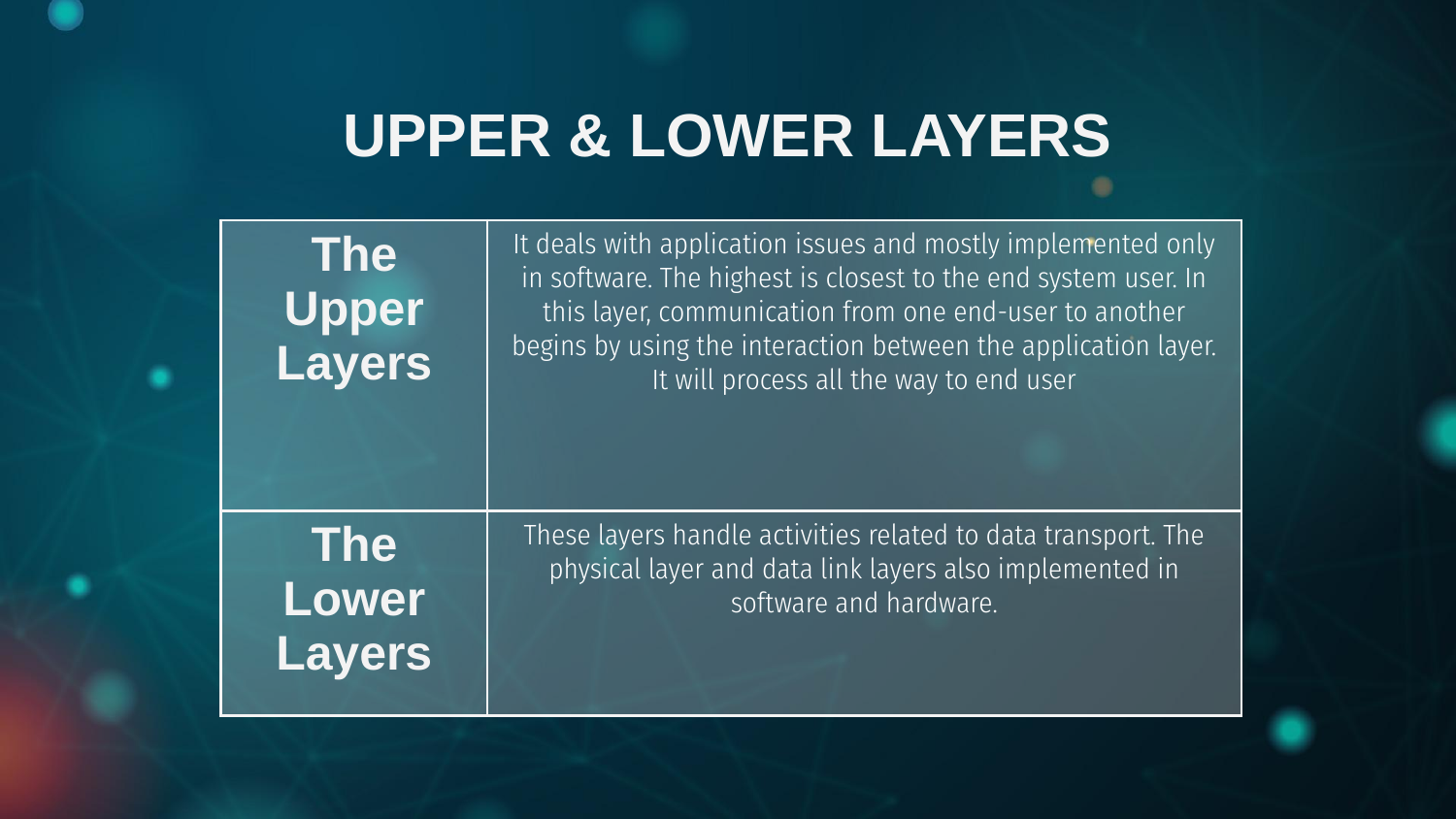

UPPER & LOWER LAYERS
| The Upper Layers | It deals with application issues and mostly implemented only in software. The highest is closest to the end system user. In this layer, communication from one end-user to another begins by using the interaction between the application layer. It will process all the way to end user |
| --- | --- |
| The Lower Layers | These layers handle activities related to data transport. The physical layer and data link layers also implemented in software and hardware. |